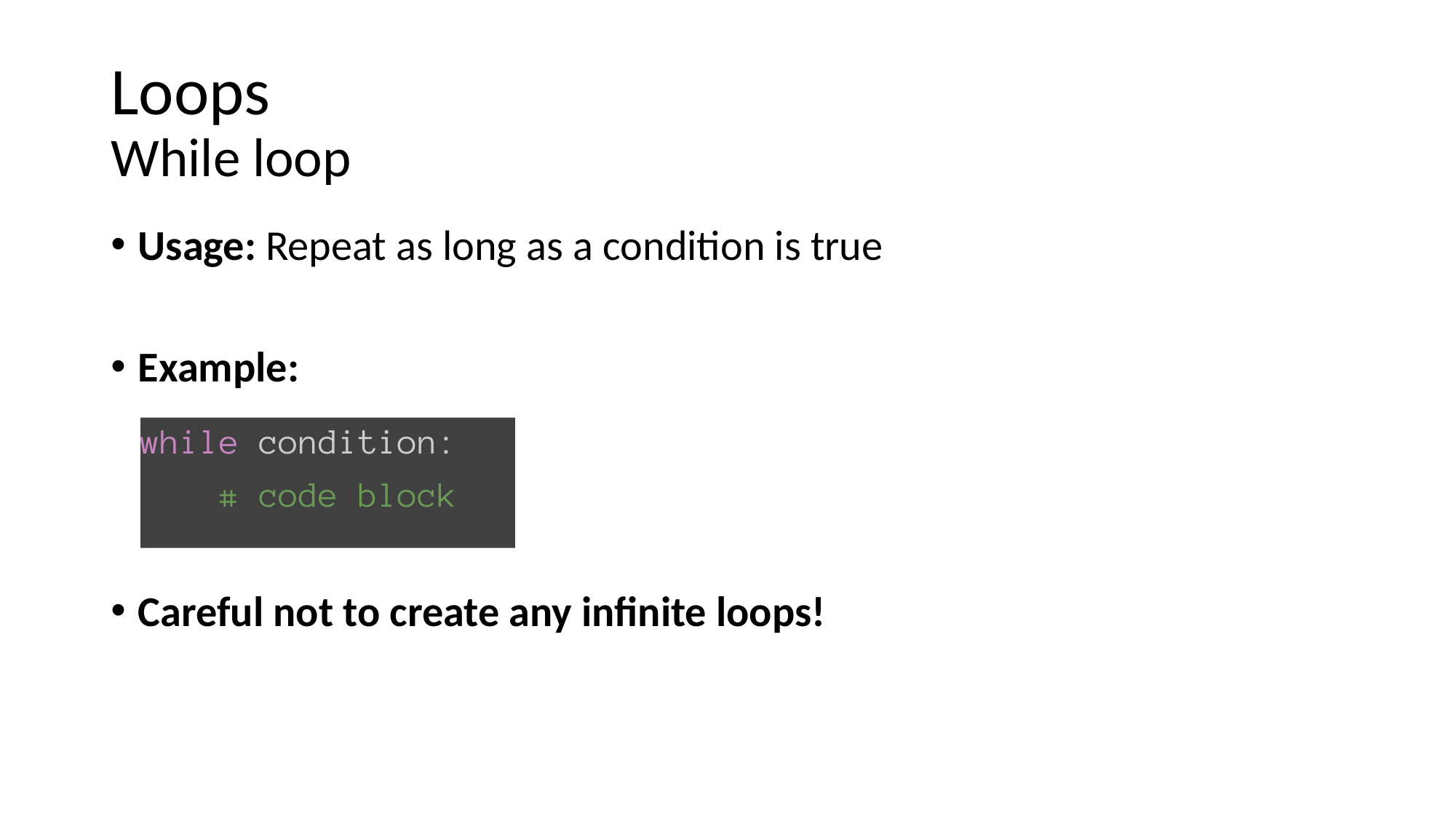

# Loops While loop
Usage: Repeat as long as a condition is true

Example:

Careful not to create any infinite loops!

while condition:
    # code block